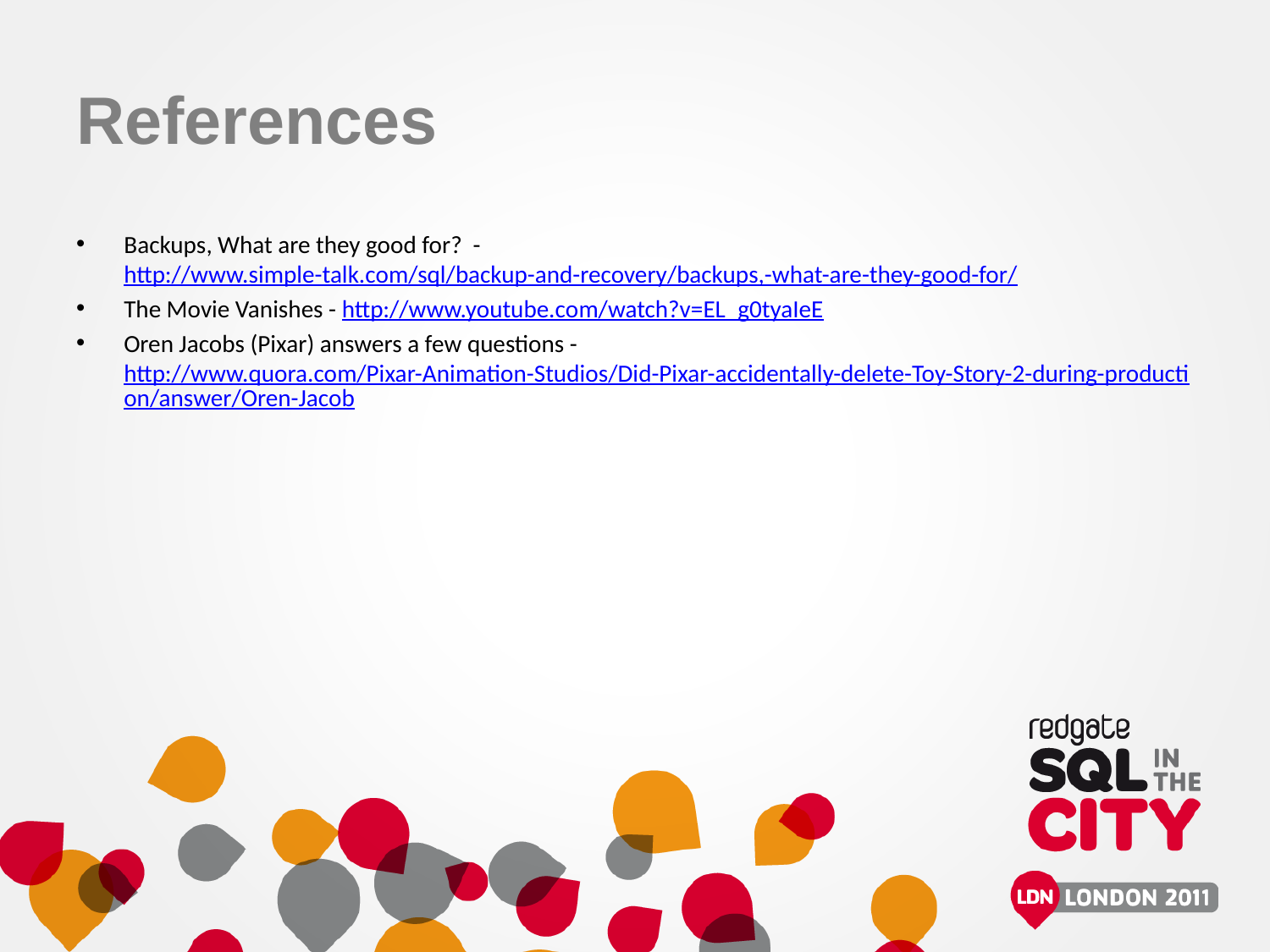

# References
Backups, What are they good for?  - http://www.simple-talk.com/sql/backup-and-recovery/backups,-what-are-they-good-for/
The Movie Vanishes - http://www.youtube.com/watch?v=EL_g0tyaIeE
Oren Jacobs (Pixar) answers a few questions - http://www.quora.com/Pixar-Animation-Studios/Did-Pixar-accidentally-delete-Toy-Story-2-during-production/answer/Oren-Jacob